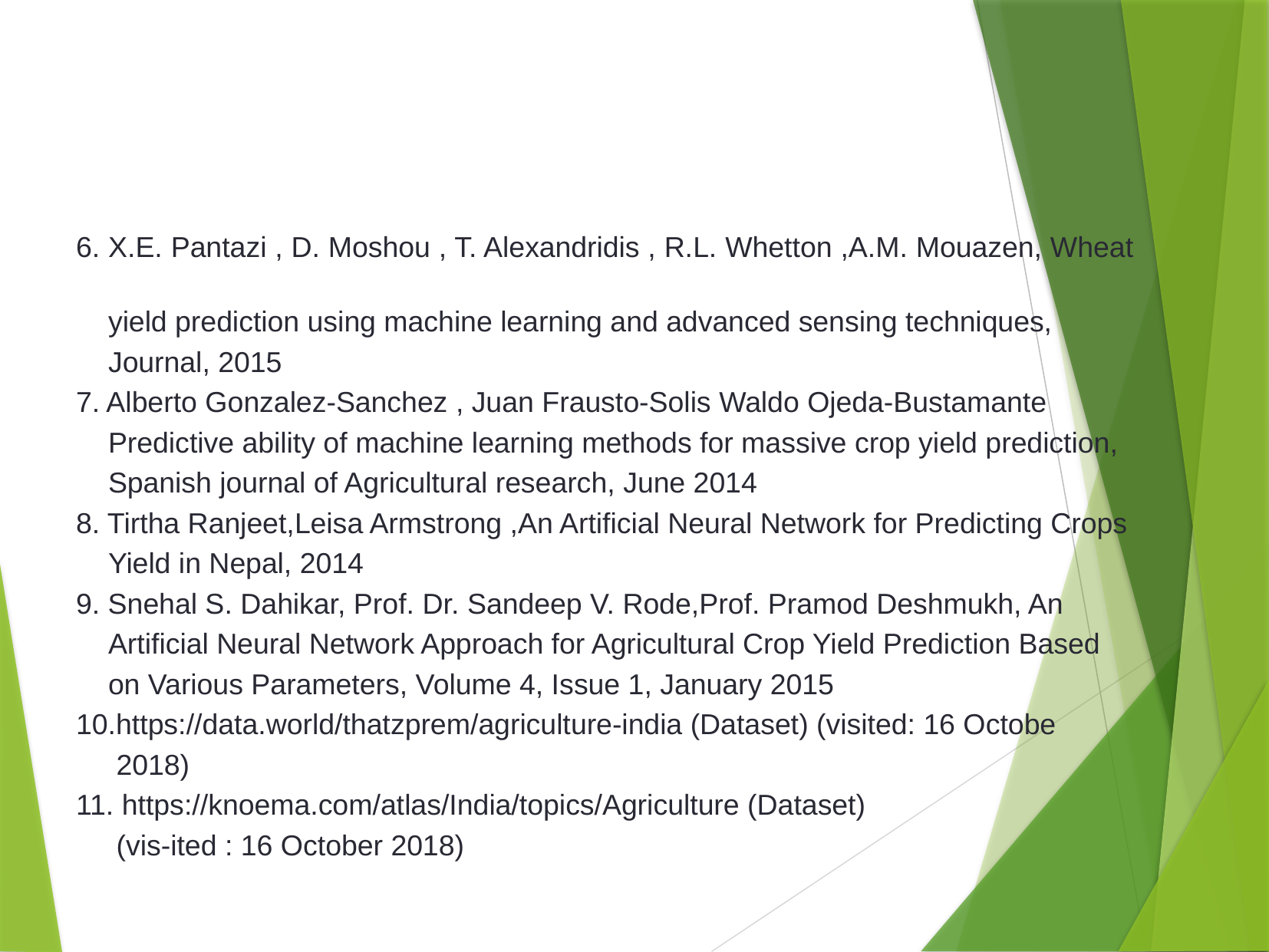

6. X.E. Pantazi , D. Moshou , T. Alexandridis , R.L. Whetton ,A.M. Mouazen, Wheat
    yield prediction using machine learning and advanced sensing techniques,
    Journal, 2015
7. Alberto Gonzalez-Sanchez , Juan Frausto-Solis Waldo Ojeda-Bustamante
    Predictive ability of machine learning methods for massive crop yield prediction,
    Spanish journal of Agricultural research, June 2014
8. Tirtha Ranjeet,Leisa Armstrong ,An Artificial Neural Network for Predicting Crops
    Yield in Nepal, 2014
9. Snehal S. Dahikar, Prof. Dr. Sandeep V. Rode,Prof. Pramod Deshmukh, An
    Artificial Neural Network Approach for Agricultural Crop Yield Prediction Based
    on Various Parameters, Volume 4, Issue 1, January 2015
10.https://data.world/thatzprem/agriculture-india (Dataset) (visited: 16 Octobe
     2018)
11. https://knoema.com/atlas/India/topics/Agriculture (Dataset)
     (vis-ited : 16 October 2018)